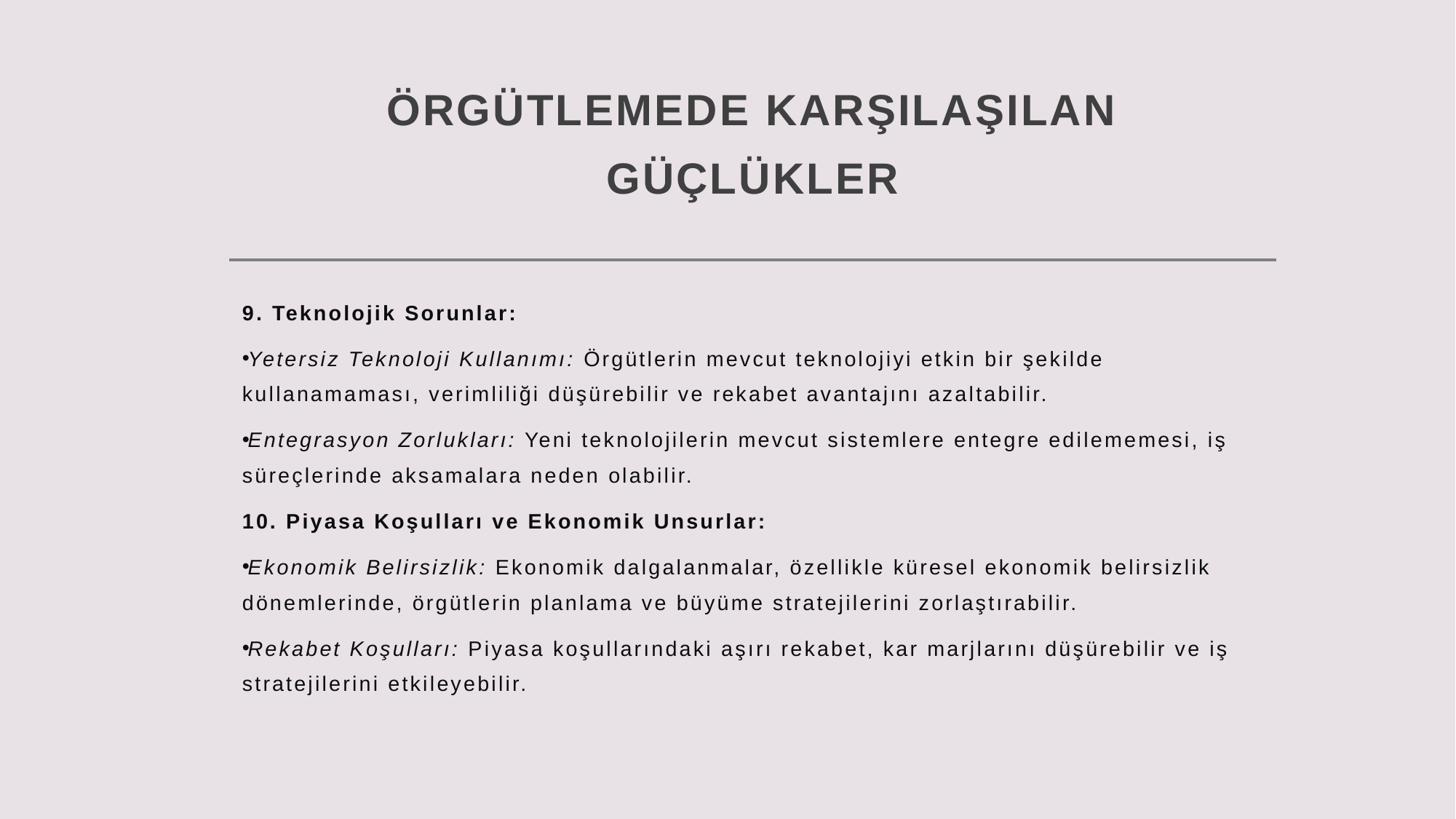

# ÖRGÜTLEMEDE KARŞILAŞILAN GÜÇLÜKLER
9. Teknolojik Sorunlar:
Yetersiz Teknoloji Kullanımı: Örgütlerin mevcut teknolojiyi etkin bir şekilde kullanamaması, verimliliği düşürebilir ve rekabet avantajını azaltabilir.
Entegrasyon Zorlukları: Yeni teknolojilerin mevcut sistemlere entegre edilememesi, iş süreçlerinde aksamalara neden olabilir.
10. Piyasa Koşulları ve Ekonomik Unsurlar:
Ekonomik Belirsizlik: Ekonomik dalgalanmalar, özellikle küresel ekonomik belirsizlik dönemlerinde, örgütlerin planlama ve büyüme stratejilerini zorlaştırabilir.
Rekabet Koşulları: Piyasa koşullarındaki aşırı rekabet, kar marjlarını düşürebilir ve iş stratejilerini etkileyebilir.